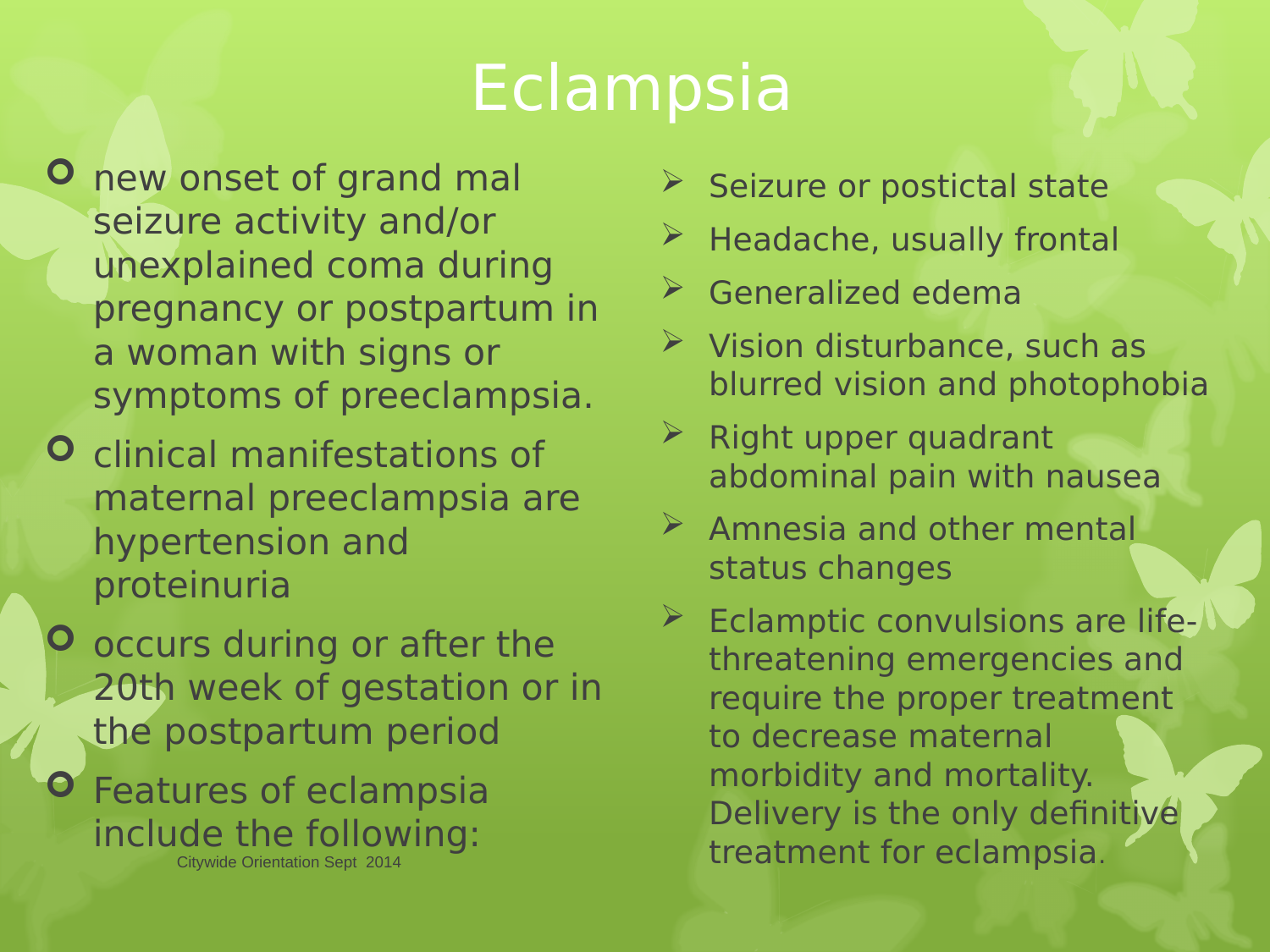

# Eclampsia
new onset of grand mal seizure activity and/or unexplained coma during pregnancy or postpartum in a woman with signs or symptoms of preeclampsia.
clinical manifestations of maternal preeclampsia are hypertension and proteinuria
occurs during or after the 20th week of gestation or in the postpartum period
Features of eclampsia include the following:

Seizure or postictal state
Headache, usually frontal
Generalized edema
Vision disturbance, such as blurred vision and photophobia
Right upper quadrant abdominal pain with nausea
Amnesia and other mental status changes
Eclamptic convulsions are life-threatening emergencies and require the proper treatment to decrease maternal morbidity and mortality. Delivery is the only definitive treatment for eclampsia.

Citywide Orientation Sept  2014